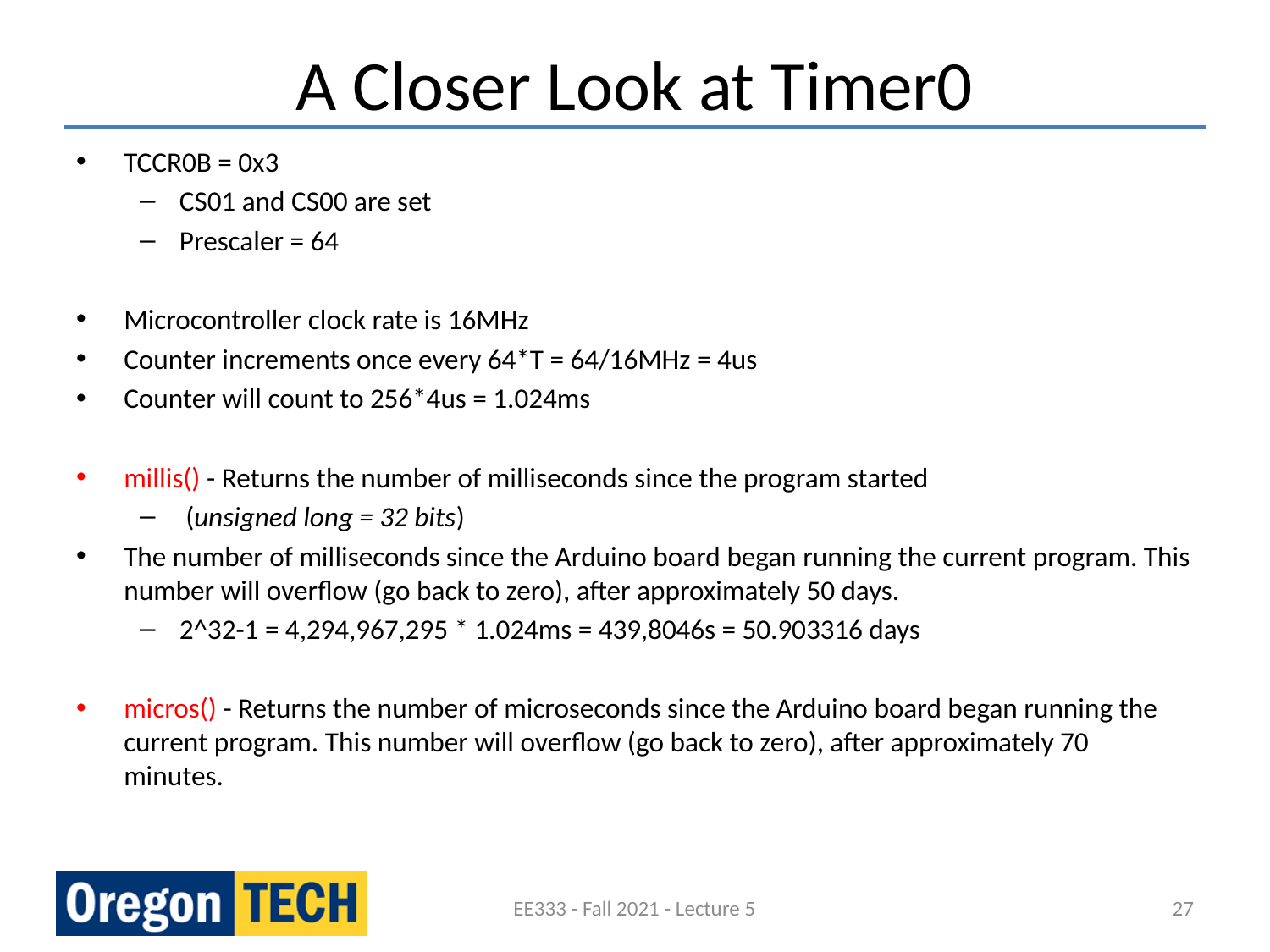

# A Closer Look at Timer0
TCCR0B = 0x3
CS01 and CS00 are set
Prescaler = 64

Microcontroller clock rate is 16MHz
Counter increments once every 64*T = 64/16MHz = 4us
Counter will count to 256*4us = 1.024ms

millis() - Returns the number of milliseconds since the program started
 (unsigned long = 32 bits)
The number of milliseconds since the Arduino board began running the current program. This number will overflow (go back to zero), after approximately 50 days.
2^32-1 = 4,294,967,295 * 1.024ms = 439,8046s = 50.903316 days

micros() - Returns the number of microseconds since the Arduino board began running the current program. This number will overflow (go back to zero), after approximately 70 minutes.

EE333 - Fall 2021 - Lecture 5
27